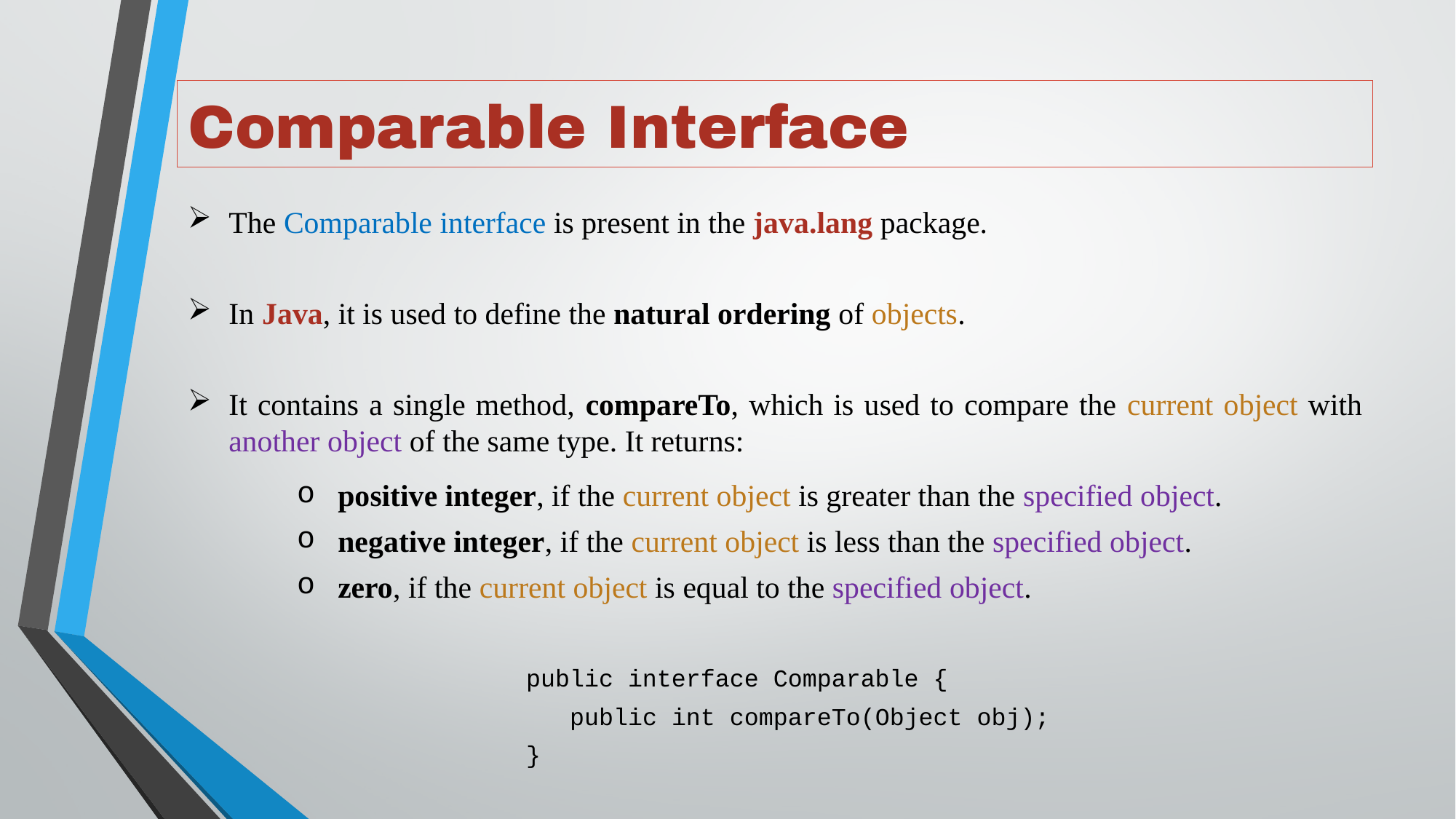

# Comparable Interface
The Comparable interface is present in the java.lang package.

In Java, it is used to define the natural ordering of objects.

It contains a single method, compareTo, which is used to compare the current object with another object of the same type. It returns:
positive integer, if the current object is greater than the specified object.
negative integer, if the current object is less than the specified object.
zero, if the current object is equal to the specified object.
public interface Comparable {
   public int compareTo(Object obj);
}